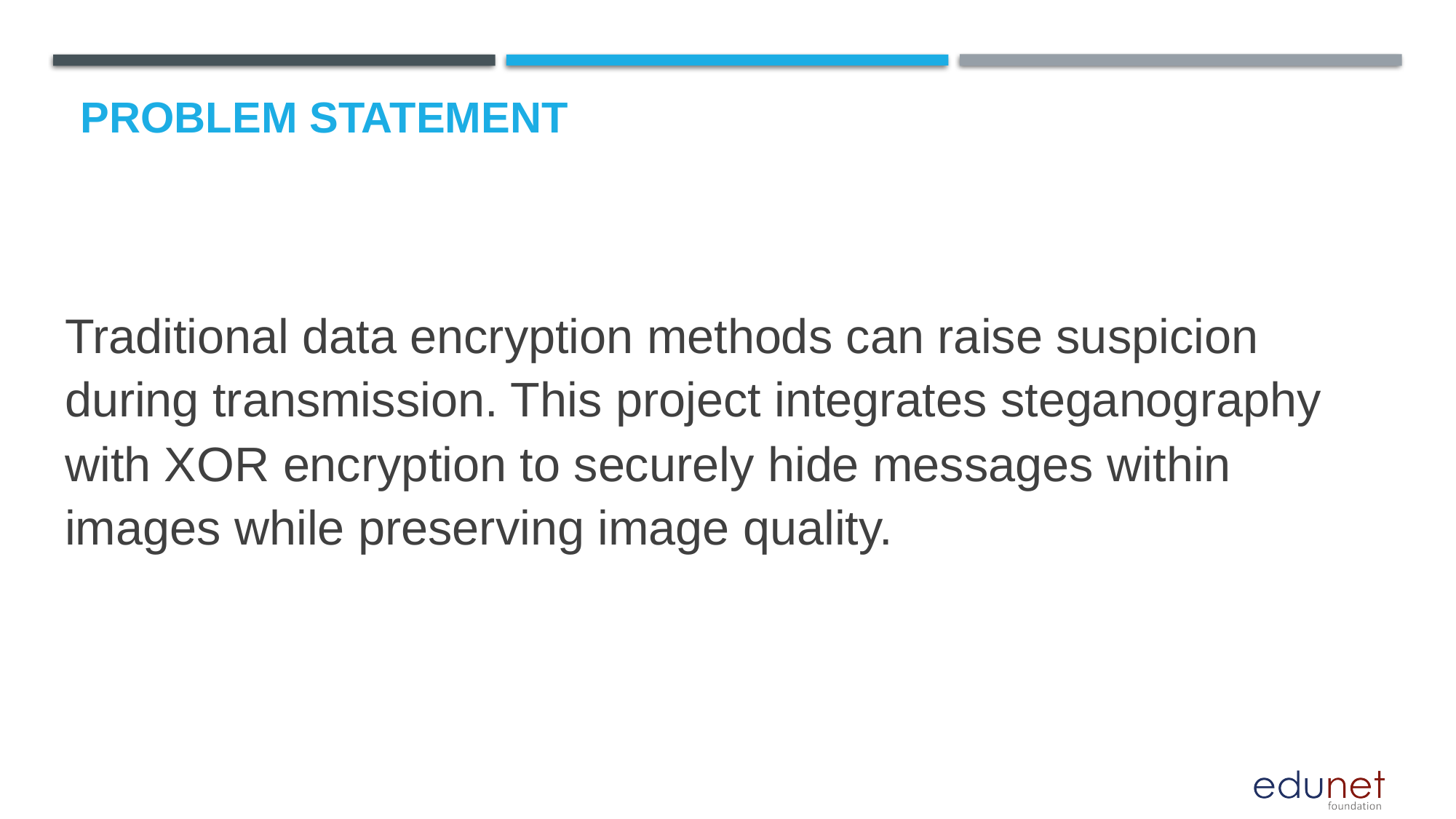

# Problem Statement
Traditional data encryption methods can raise suspicion during transmission. This project integrates steganography with XOR encryption to securely hide messages within images while preserving image quality.